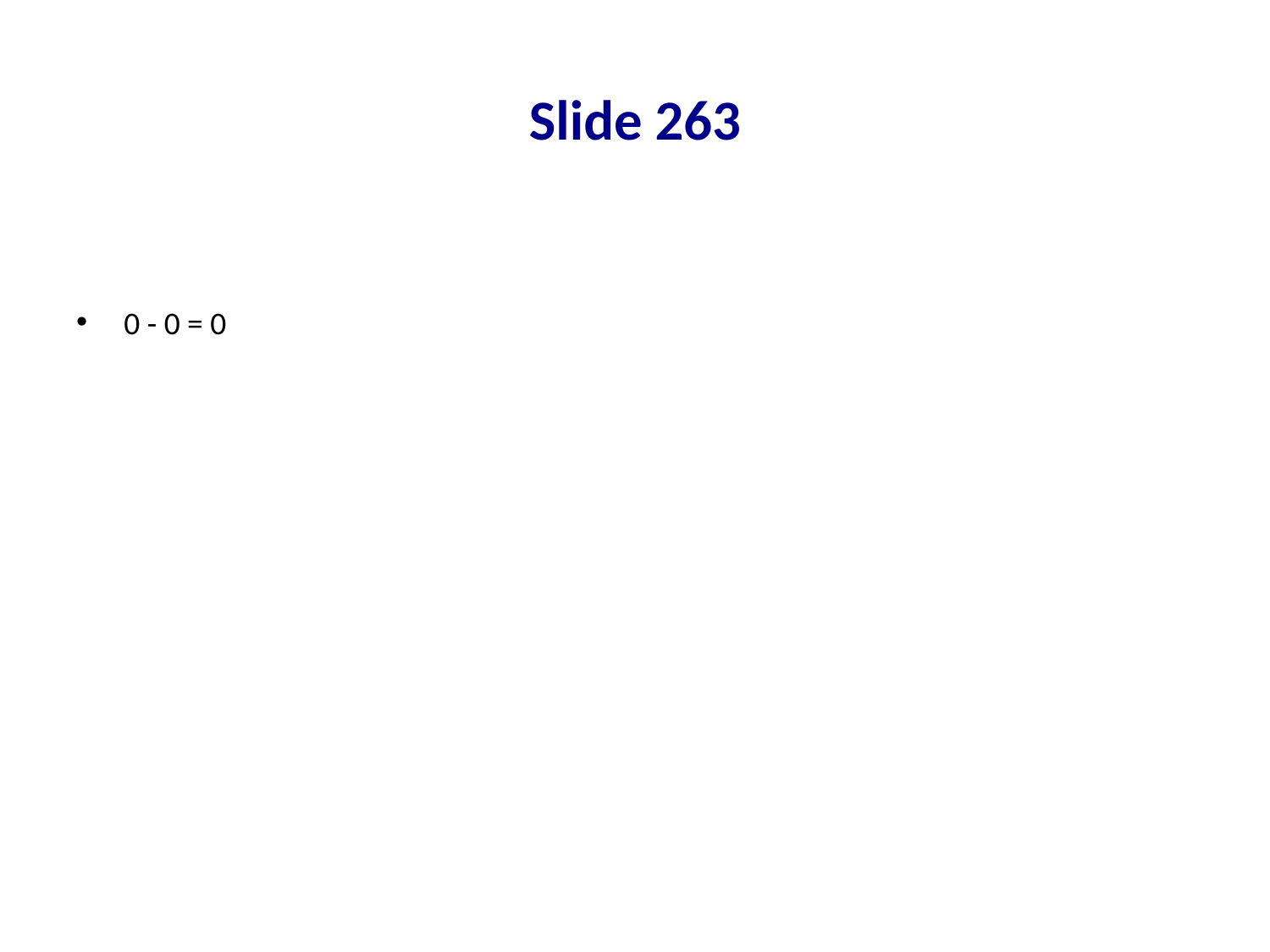

# Slide 263

0 - 0 = 0